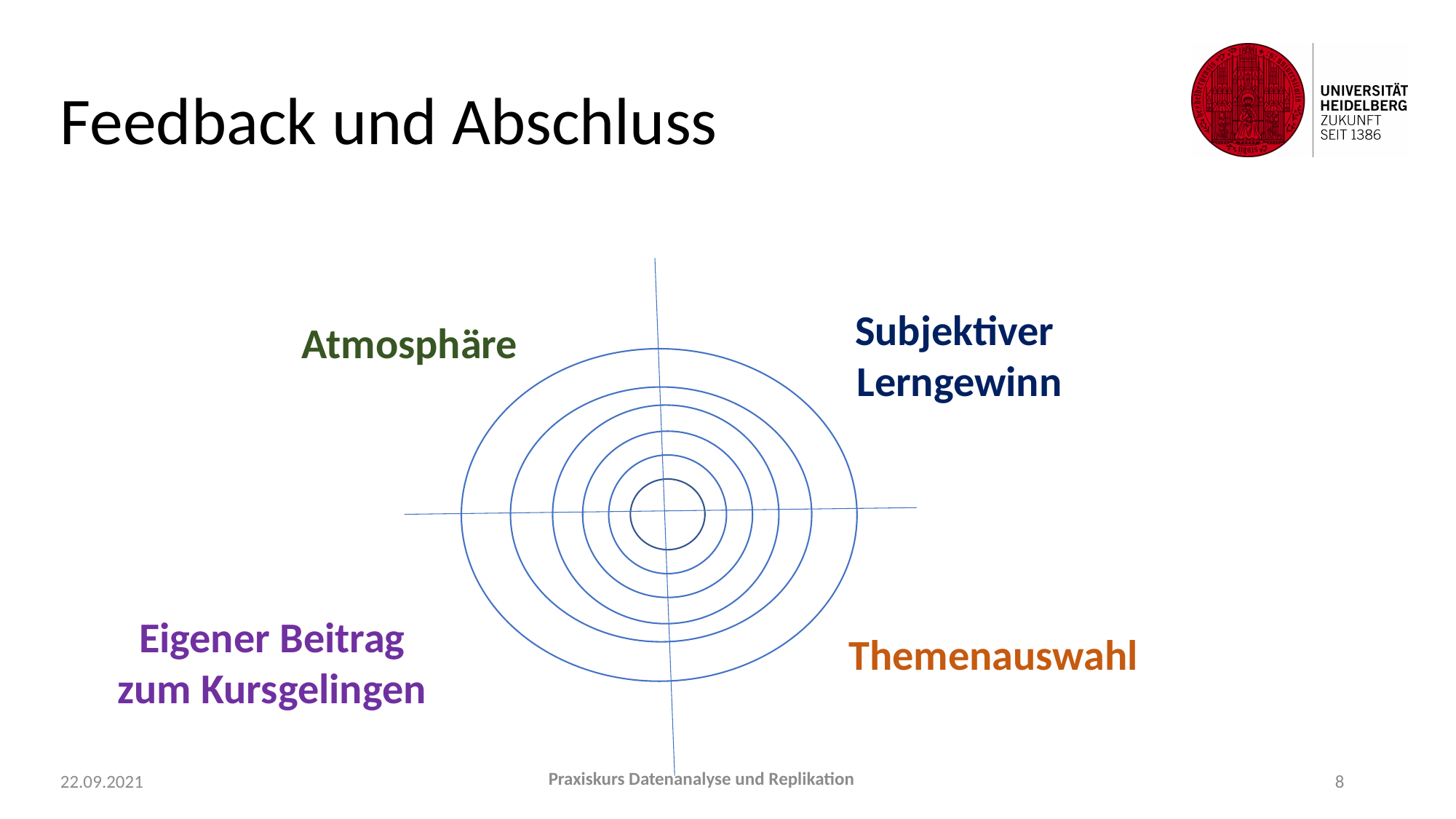

# Feedback und Abschluss
Subjektiver
Lerngewinn
Atmosphäre

Eigener Beitrag
zum Kursgelingen
Themenauswahl
Praxiskurs Datenanalyse und Replikation
22.09.2021
8